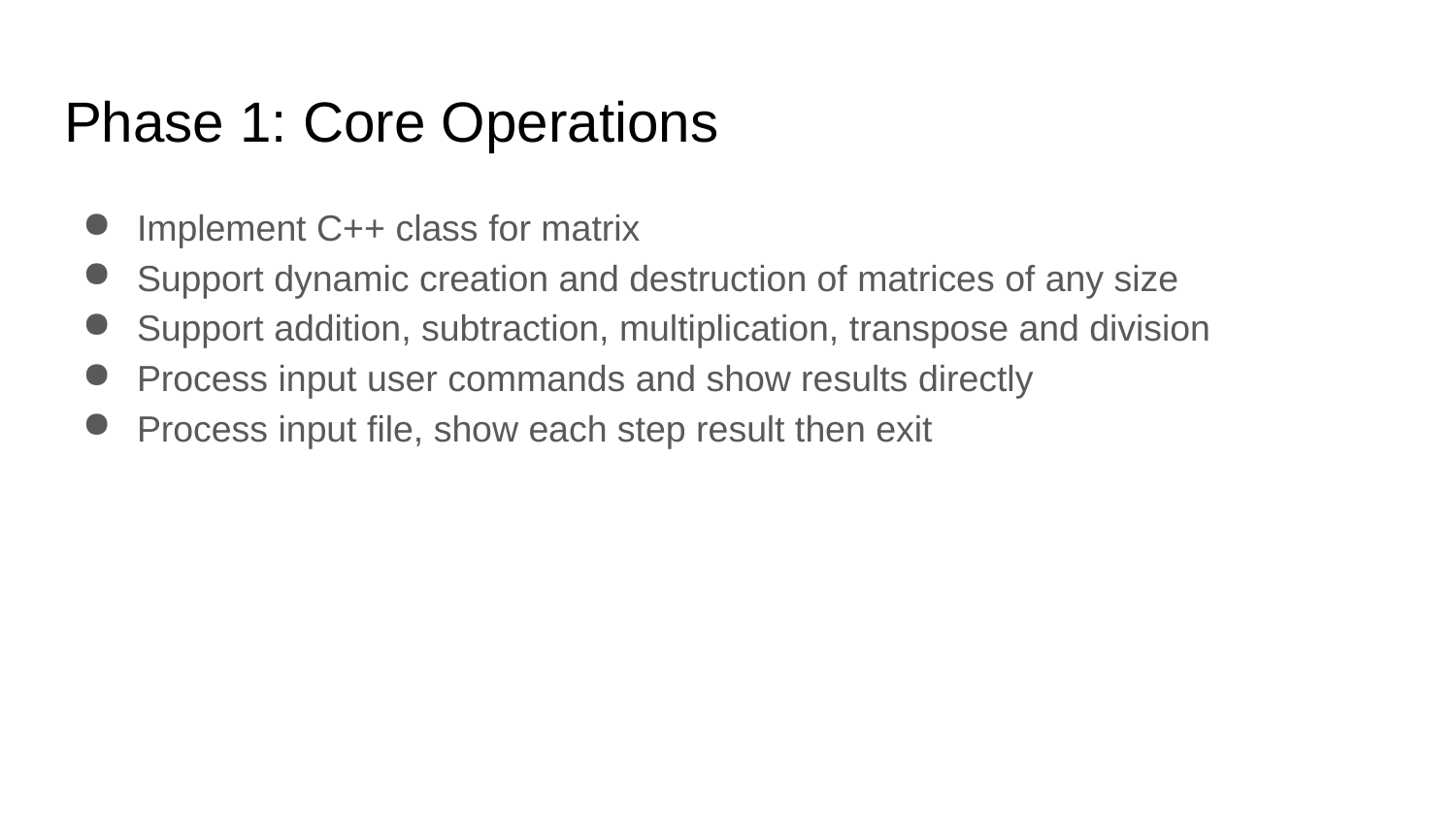

# Phase 1: Core Operations
Implement C++ class for matrix
Support dynamic creation and destruction of matrices of any size
Support addition, subtraction, multiplication, transpose and division
Process input user commands and show results directly
Process input file, show each step result then exit